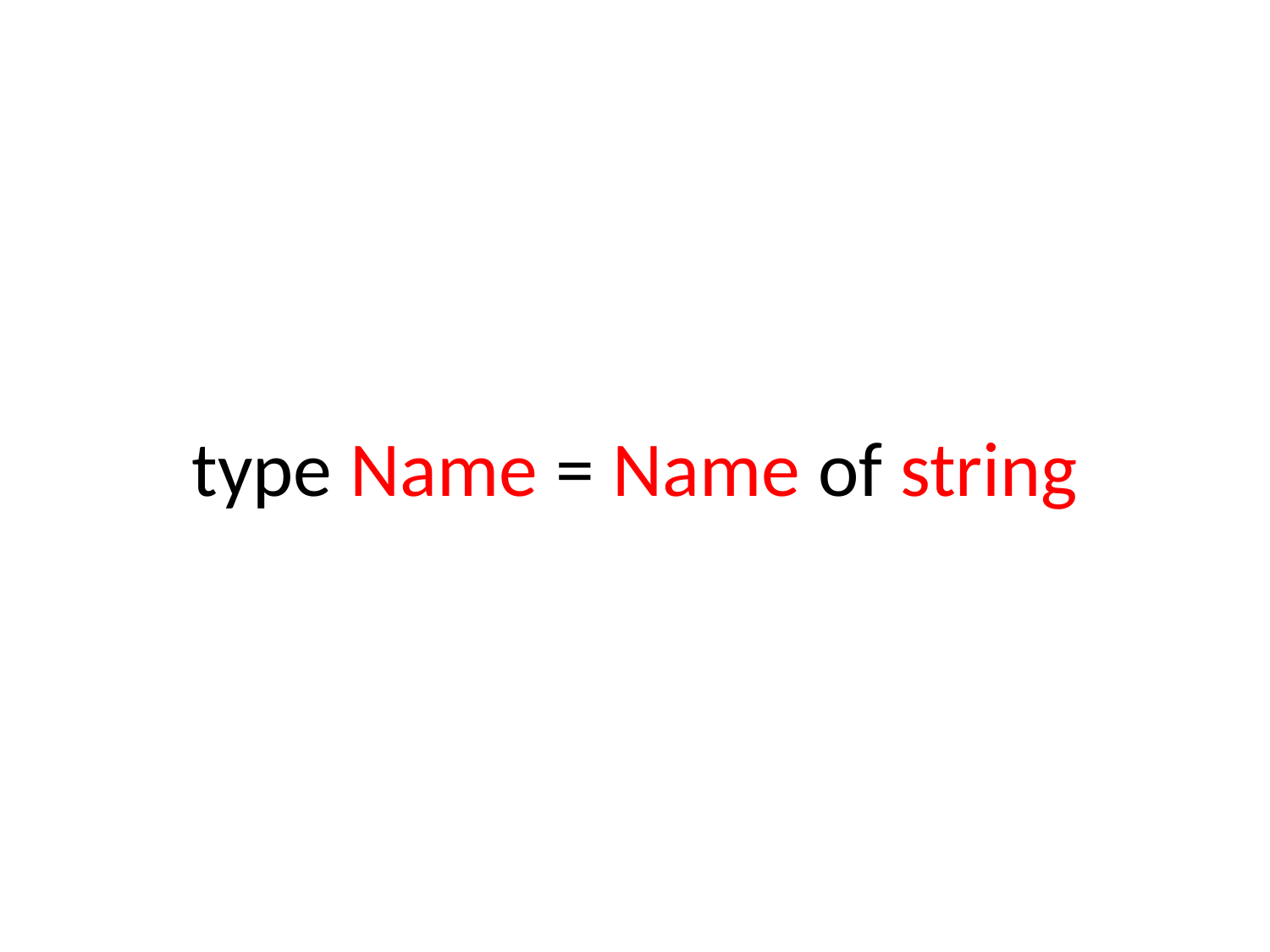

# type Name = Name of string